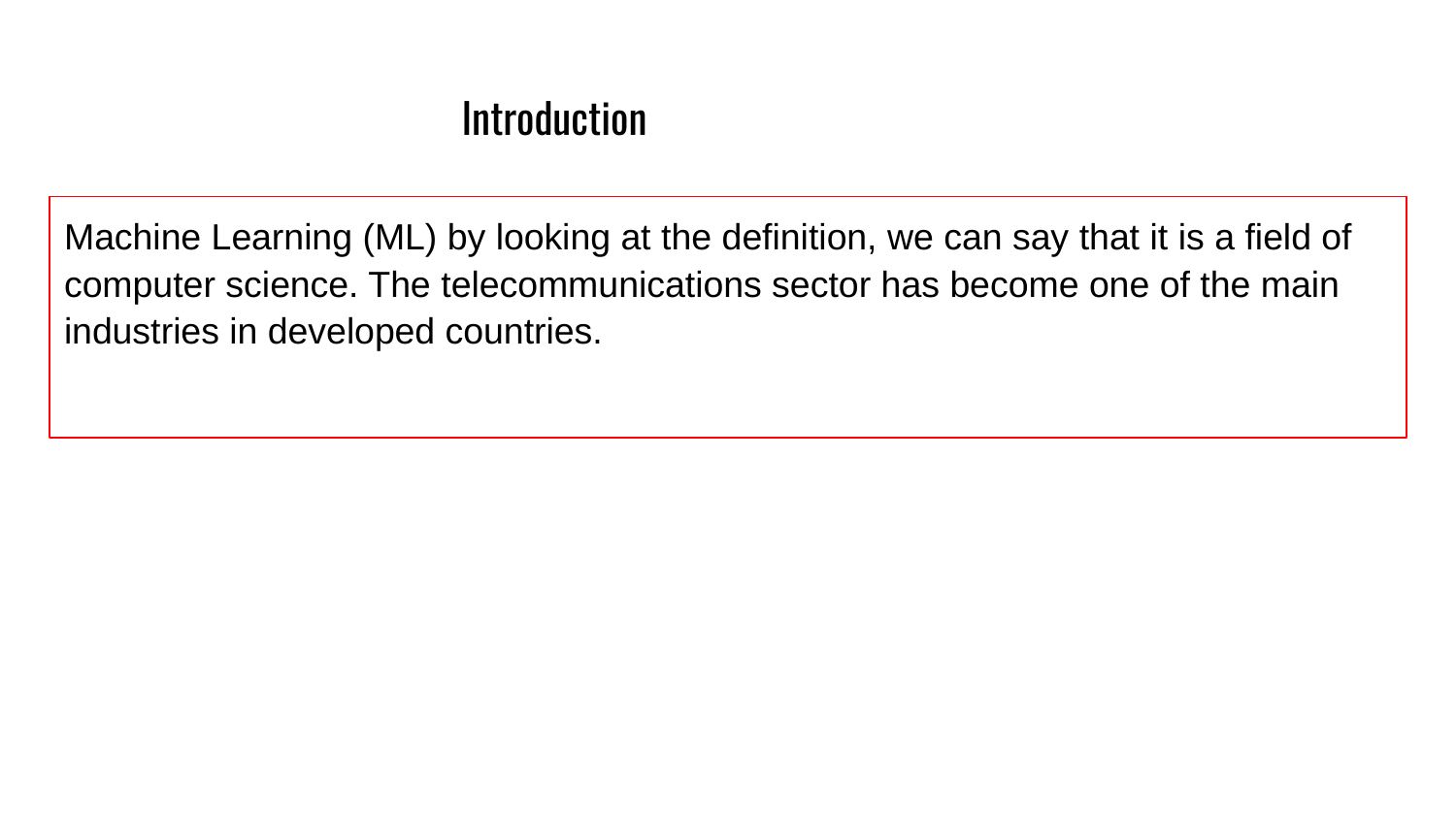

# Introduction
Machine Learning (ML) by looking at the definition, we can say that it is a field of computer science. The telecommunications sector has become one of the main industries in developed countries.